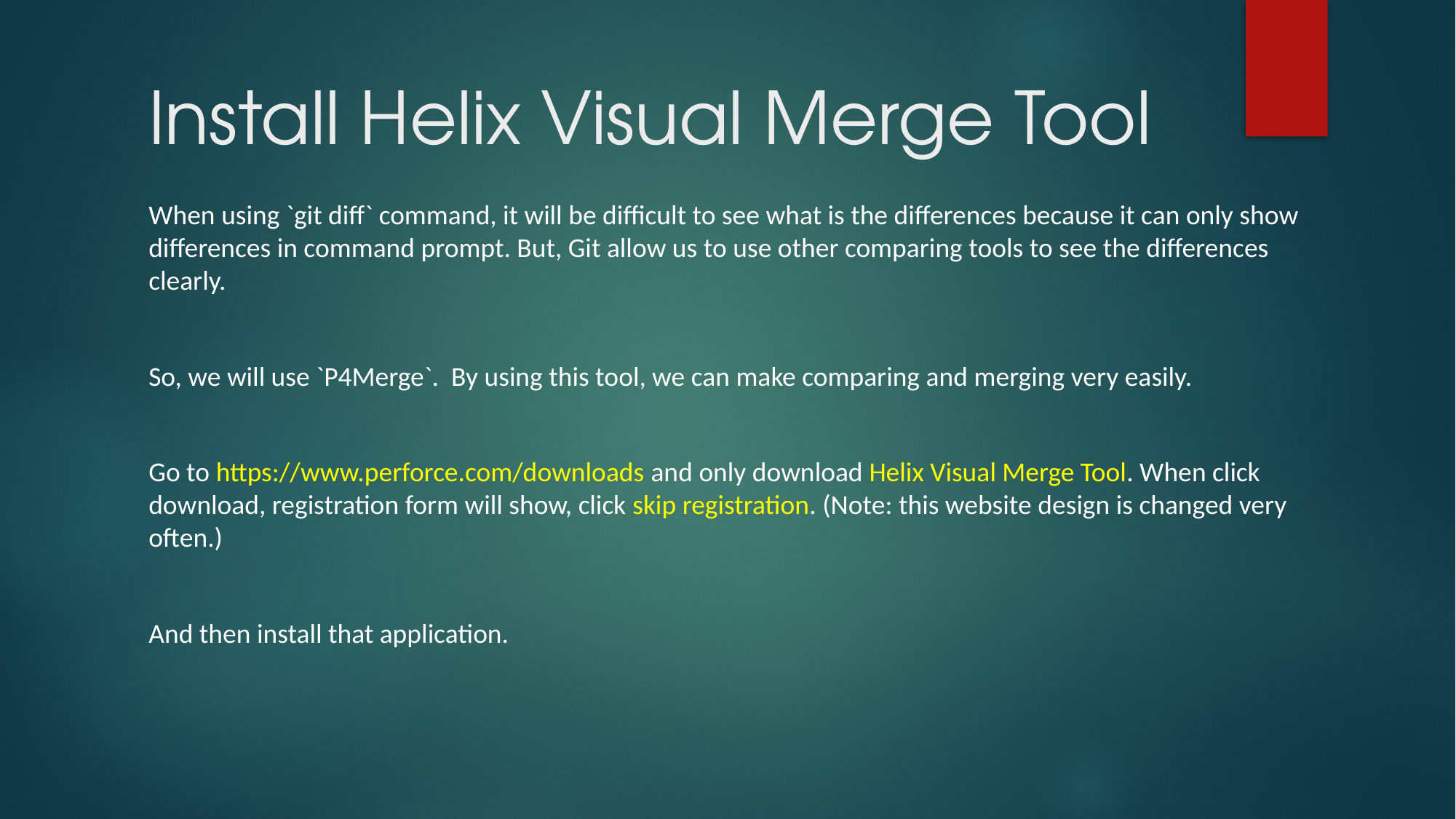

# Install Helix Visual Merge Tool
When using `git diff` command, it will be difficult to see what is the differences because it can only show differences in command prompt. But, Git allow us to use other comparing tools to see the differences clearly.

So, we will use `P4Merge`.  By using this tool, we can make comparing and merging very easily.

Go to https://www.perforce.com/downloads and only download Helix Visual Merge Tool. When click download, registration form will show, click skip registration. (Note: this website design is changed very often.)

And then install that application.